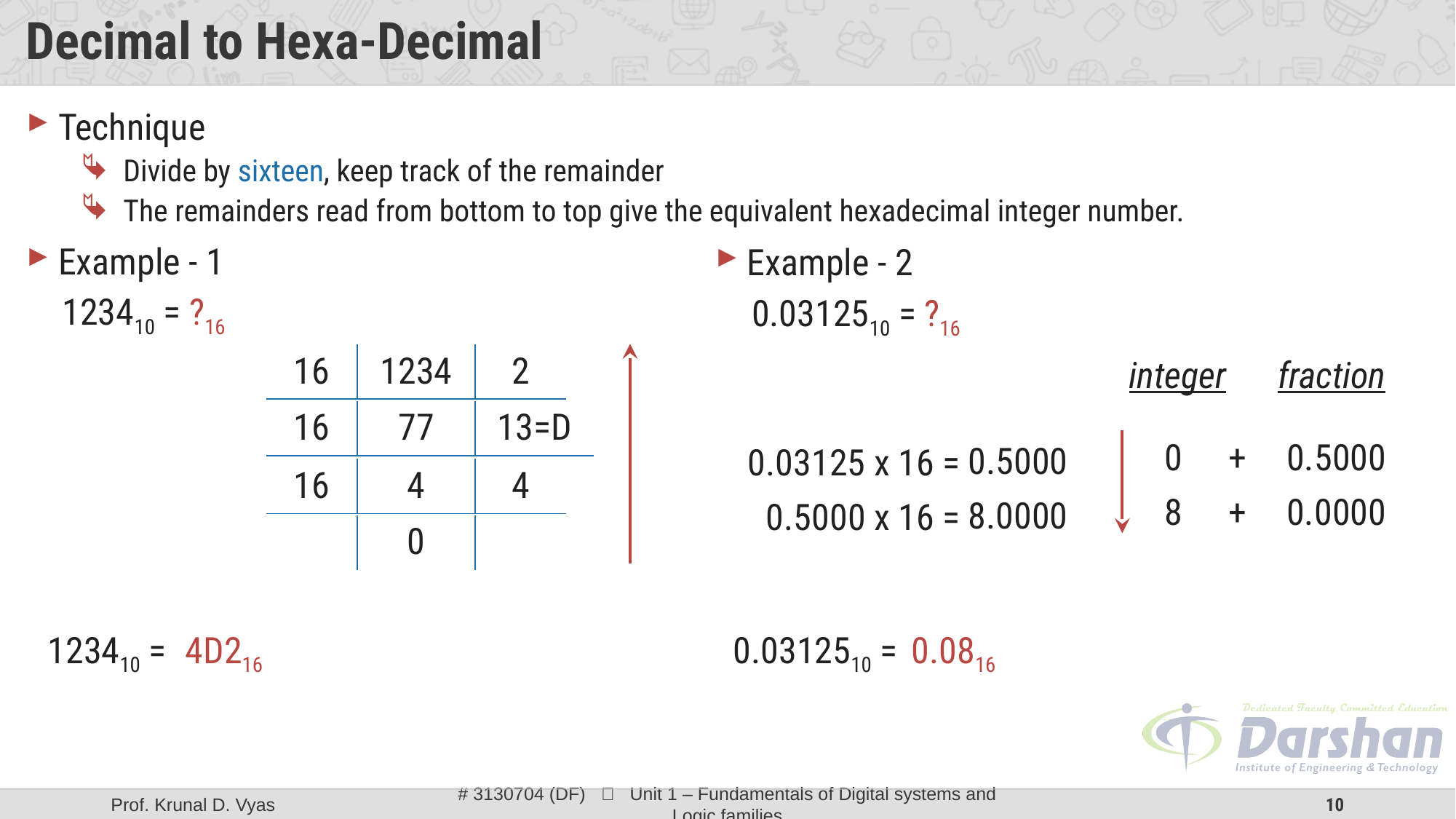

# Decimal to Hexa-Decimal
Technique
Divide by sixteen, keep track of the remainder
The remainders read from bottom to top give the equivalent hexadecimal integer number.
Example - 1

Example - 2
123410 = ?16
0.0312510 = ?16
| 2 |
| --- |
| 16 |
| --- |
| 1234 |
| --- |
fraction
integer
| 13=D |
| --- |
| 16 |
| --- |
| 77 |
| --- |
+
0.5000
0
0.5000
0.03125 x 16 =
| 4 |
| --- |
| 16 |
| --- |
| 4 |
| --- |
+
0.0000
8
8.0000
0.5000 x 16 =
| 0 |
| --- |
123410 =
4D216
0.0312510 =
0.0816